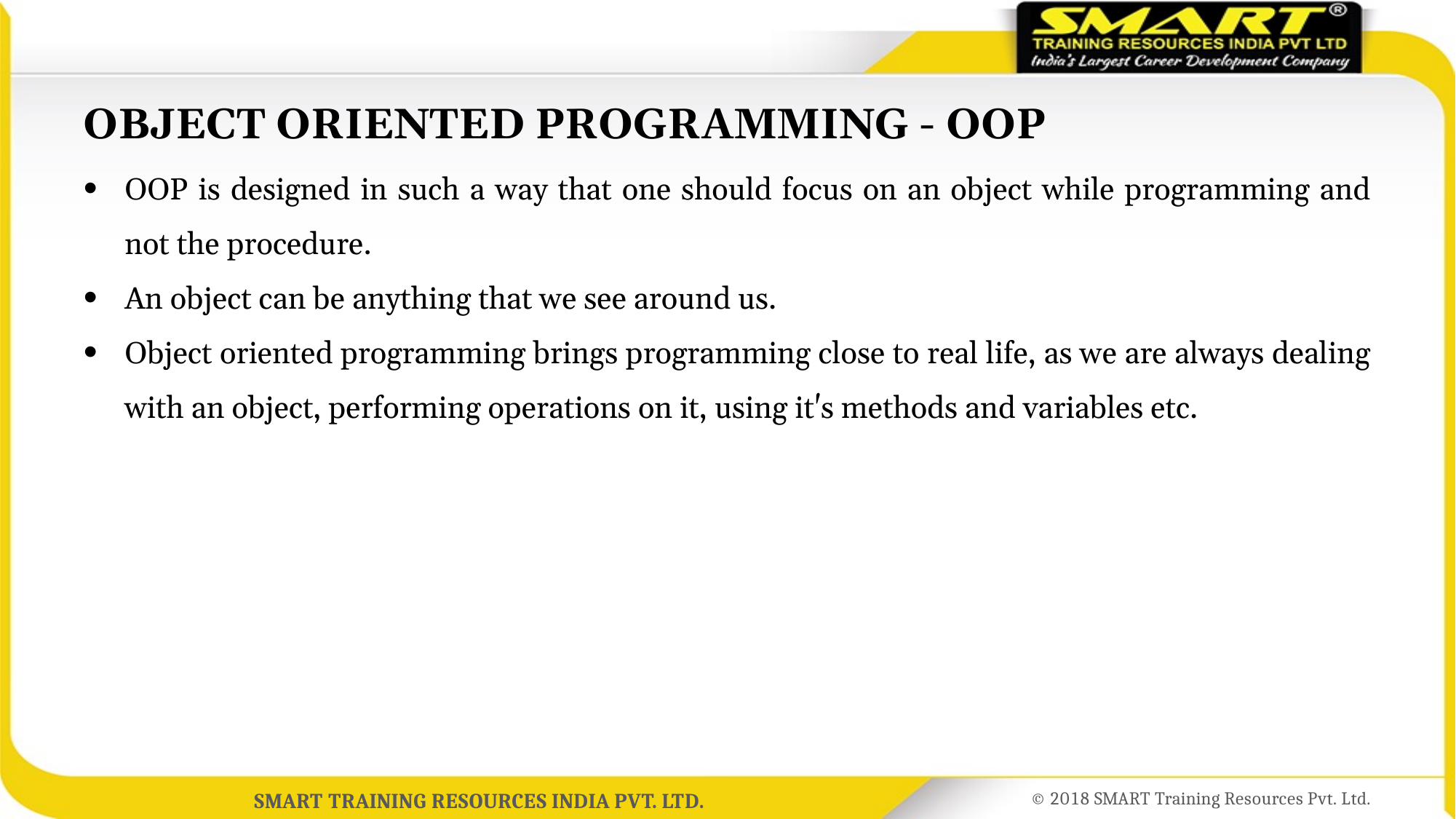

# OBJECT ORIENTED PROGRAMMING - OOP
OOP is designed in such a way that one should focus on an object while programming and not the procedure.
An object can be anything that we see around us.
Object oriented programming brings programming close to real life, as we are always dealing with an object, performing operations on it, using it's methods and variables etc.